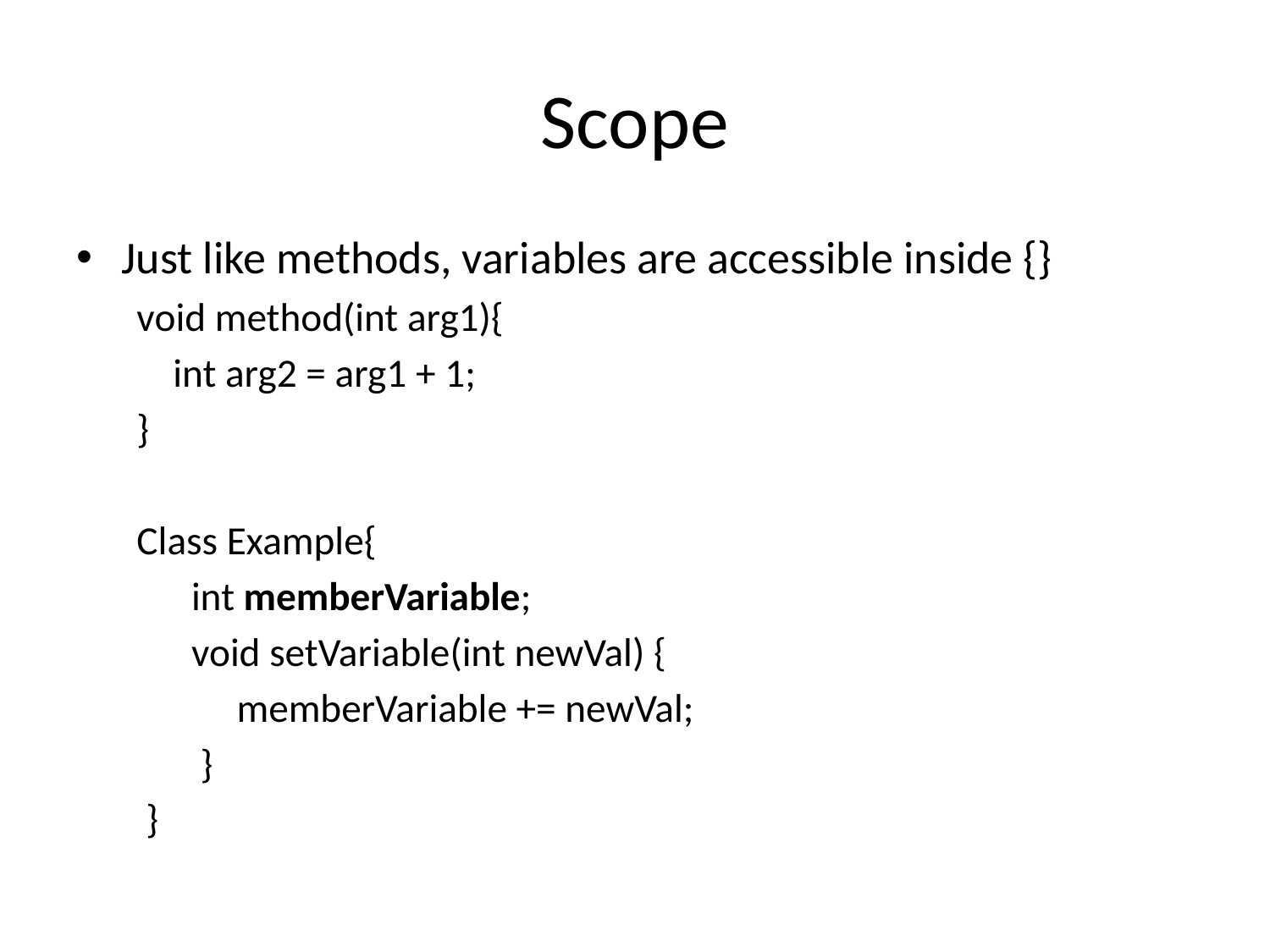

# Scope
Just like methods, variables are accessible inside {}
void method(int arg1){
    int arg2 = arg1 + 1;
}

Class Example{
      int memberVariable;
      void setVariable(int newVal) {
           memberVariable += newVal;
       }
 }